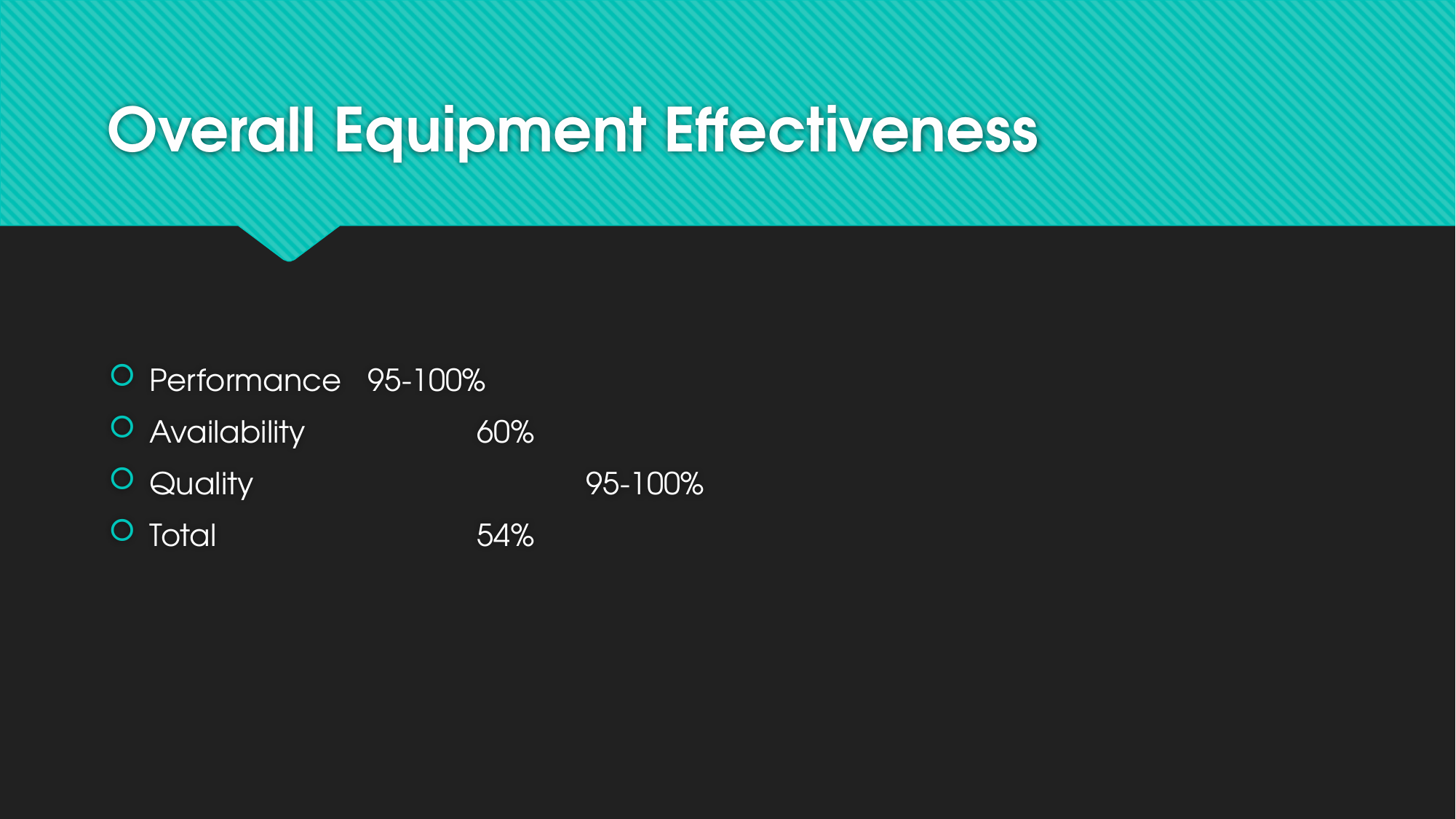

# Overall Equipment Effectiveness
Performance 	95-100%
Availability 		60%
Quality 			95-100%
Total 			54%